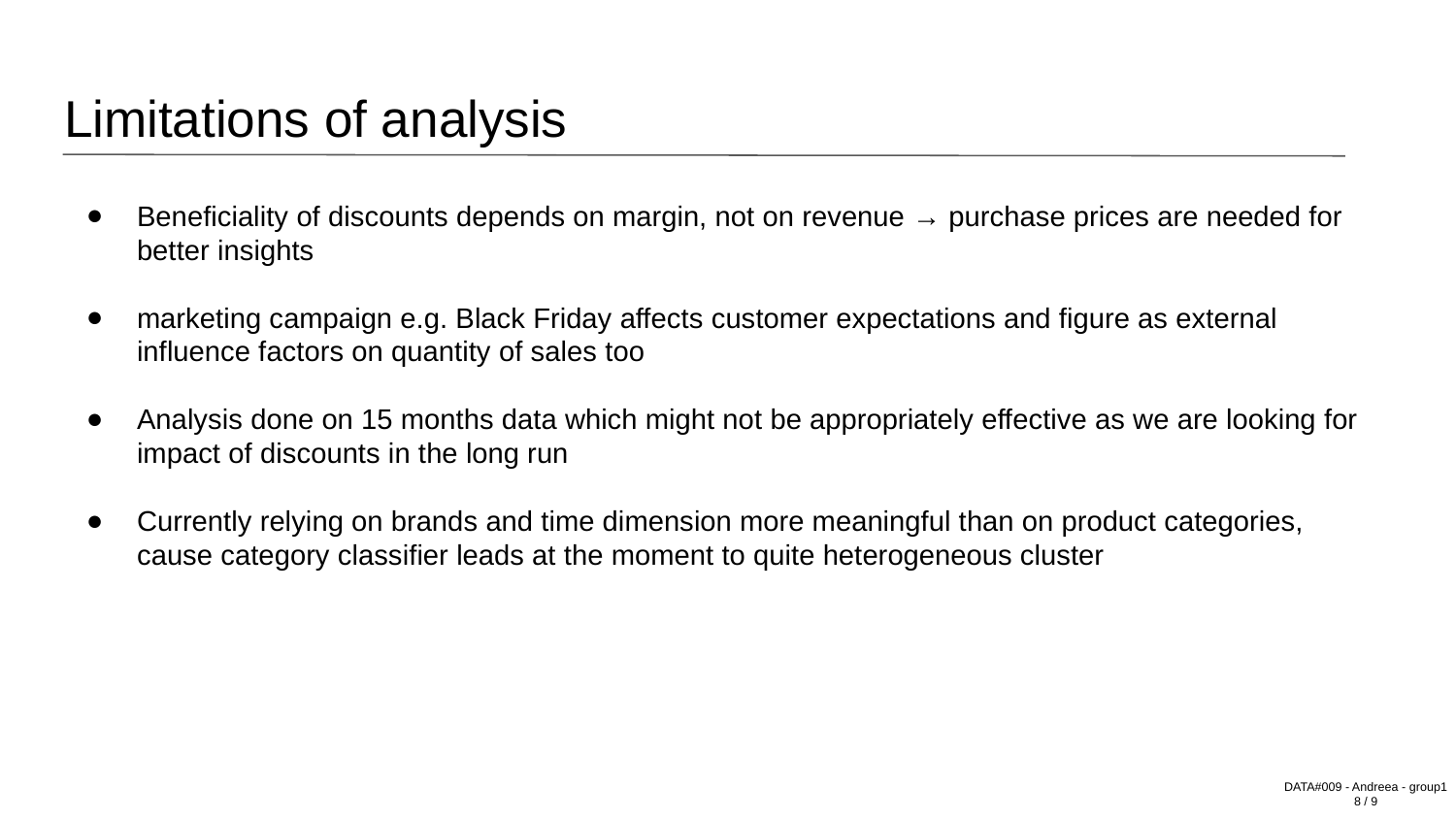

# Limitations of analysis
Beneficiality of discounts depends on margin, not on revenue → purchase prices are needed for better insights

marketing campaign e.g. Black Friday affects customer expectations and figure as external influence factors on quantity of sales too

Analysis done on 15 months data which might not be appropriately effective as we are looking for impact of discounts in the long run

Currently relying on brands and time dimension more meaningful than on product categories, cause category classifier leads at the moment to quite heterogeneous cluster

DATA#009 - Andreea - group1
8 / 9